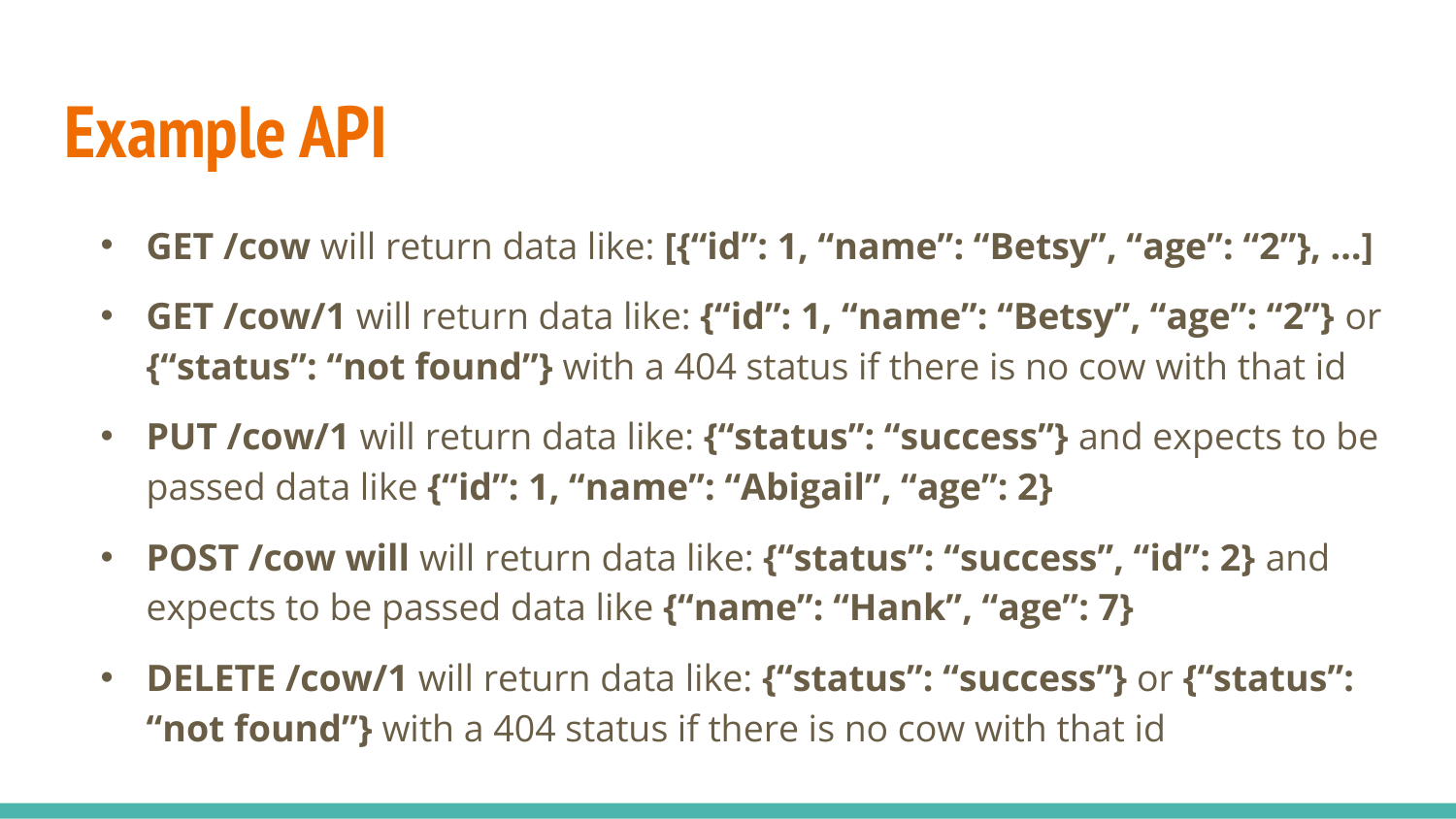

# Example API
GET /cow will return data like: [{“id”: 1, “name”: “Betsy”, “age”: “2”}, …]
GET /cow/1 will return data like: {“id”: 1, “name”: “Betsy”, “age”: “2”} or {“status”: “not found”} with a 404 status if there is no cow with that id
PUT /cow/1 will return data like: {“status”: “success”} and expects to be passed data like {“id”: 1, “name”: “Abigail”, “age”: 2}
POST /cow will will return data like: {“status”: “success”, “id”: 2} and expects to be passed data like {“name”: “Hank”, “age”: 7}
DELETE /cow/1 will return data like: {“status”: “success”} or {“status”: “not found”} with a 404 status if there is no cow with that id